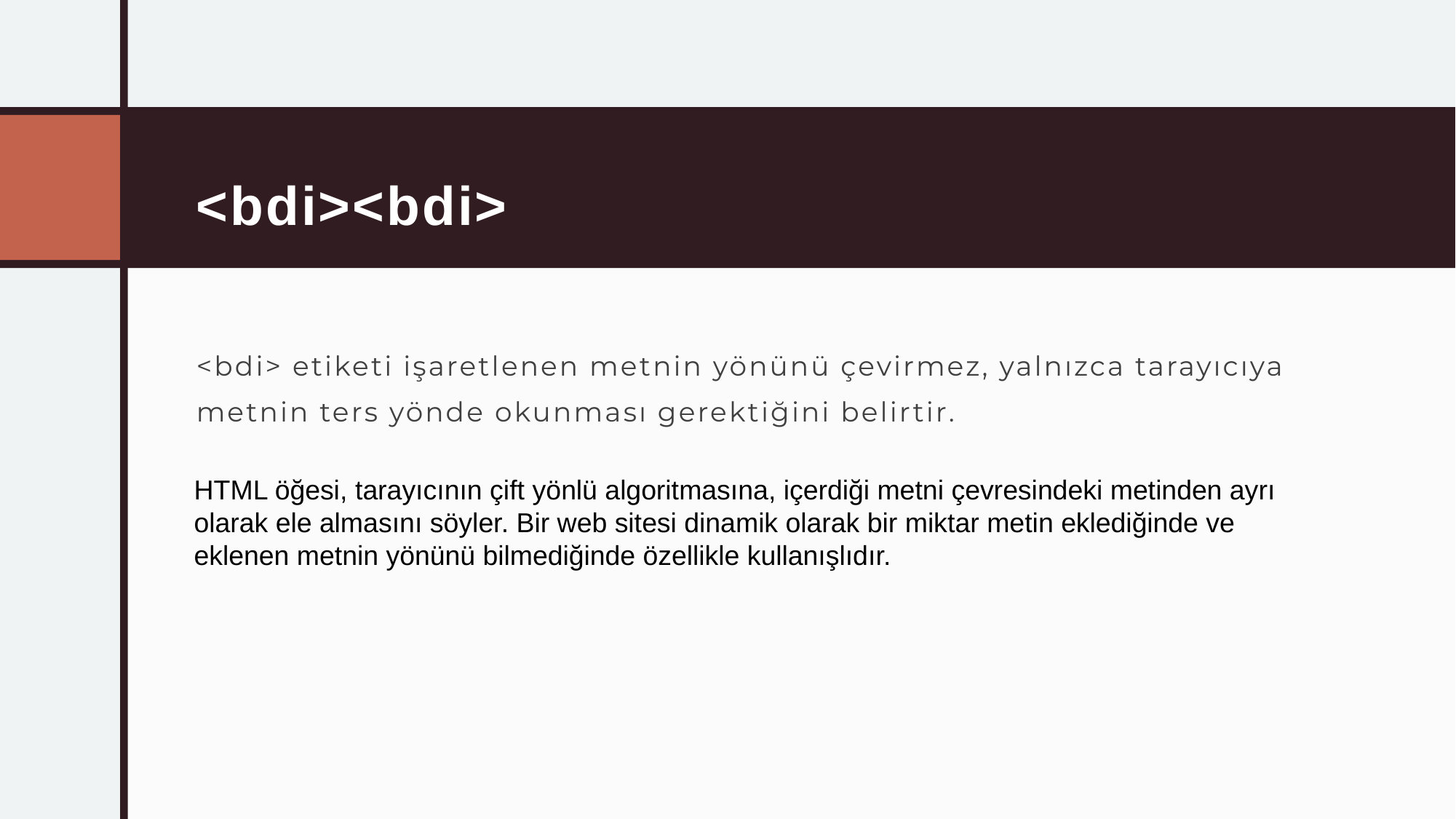

# <bdi><bdi>

<bdi> etiketi işaretlenen metnin yönünü çevirmez, yalnızca tarayıcıya metnin ters yönde okunması gerektiğini belirtir.

HTML öğesi, tarayıcının çift yönlü algoritmasına, içerdiği metni çevresindeki metinden ayrı olarak ele almasını söyler. Bir web sitesi dinamik olarak bir miktar metin eklediğinde ve eklenen metnin yönünü bilmediğinde özellikle kullanışlıdır.